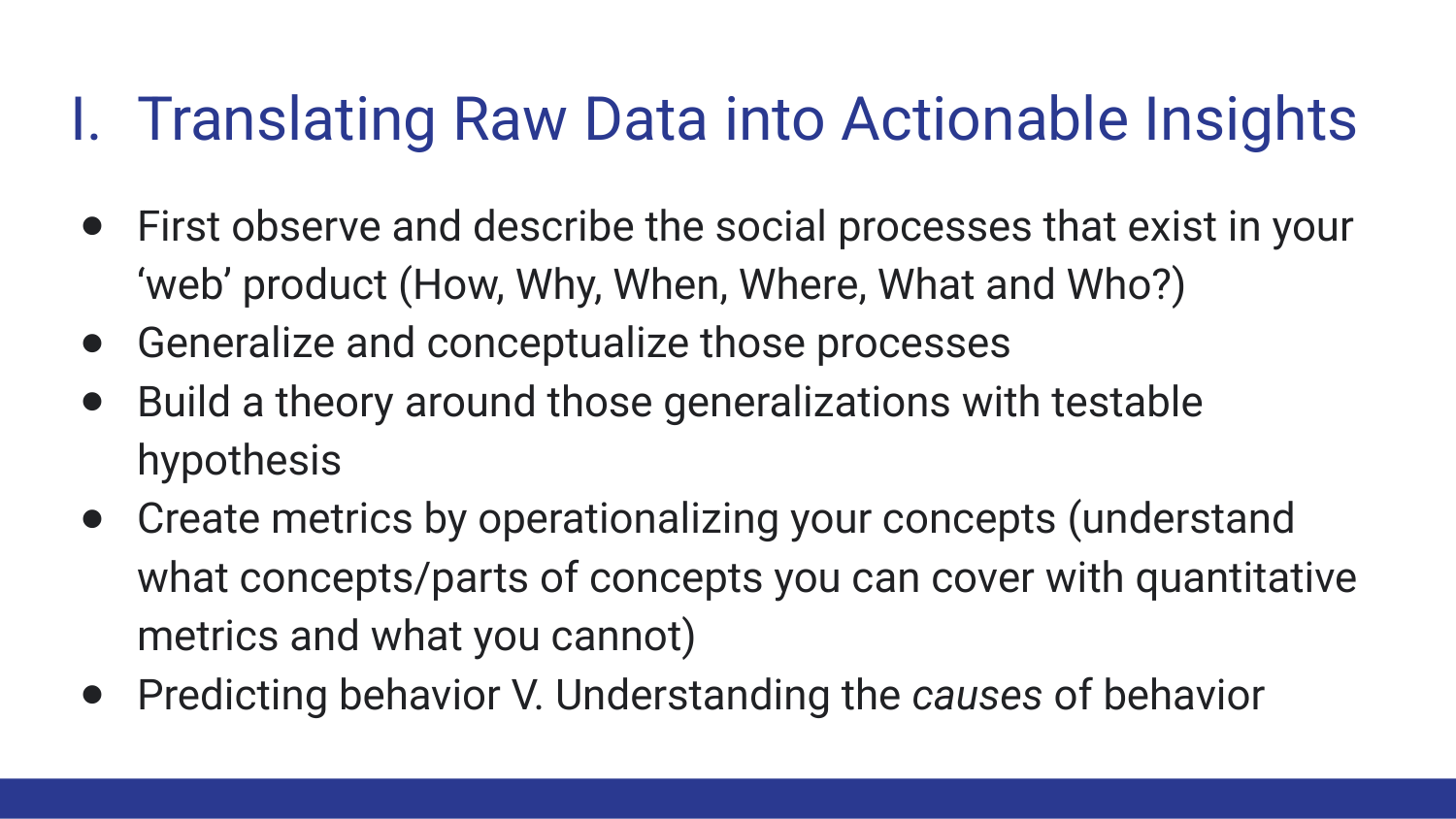

# Translating Raw Data into Actionable Insights
First observe and describe the social processes that exist in your ‘web’ product (How, Why, When, Where, What and Who?)
Generalize and conceptualize those processes
Build a theory around those generalizations with testable hypothesis
Create metrics by operationalizing your concepts (understand what concepts/parts of concepts you can cover with quantitative metrics and what you cannot)
Predicting behavior V. Understanding the causes of behavior